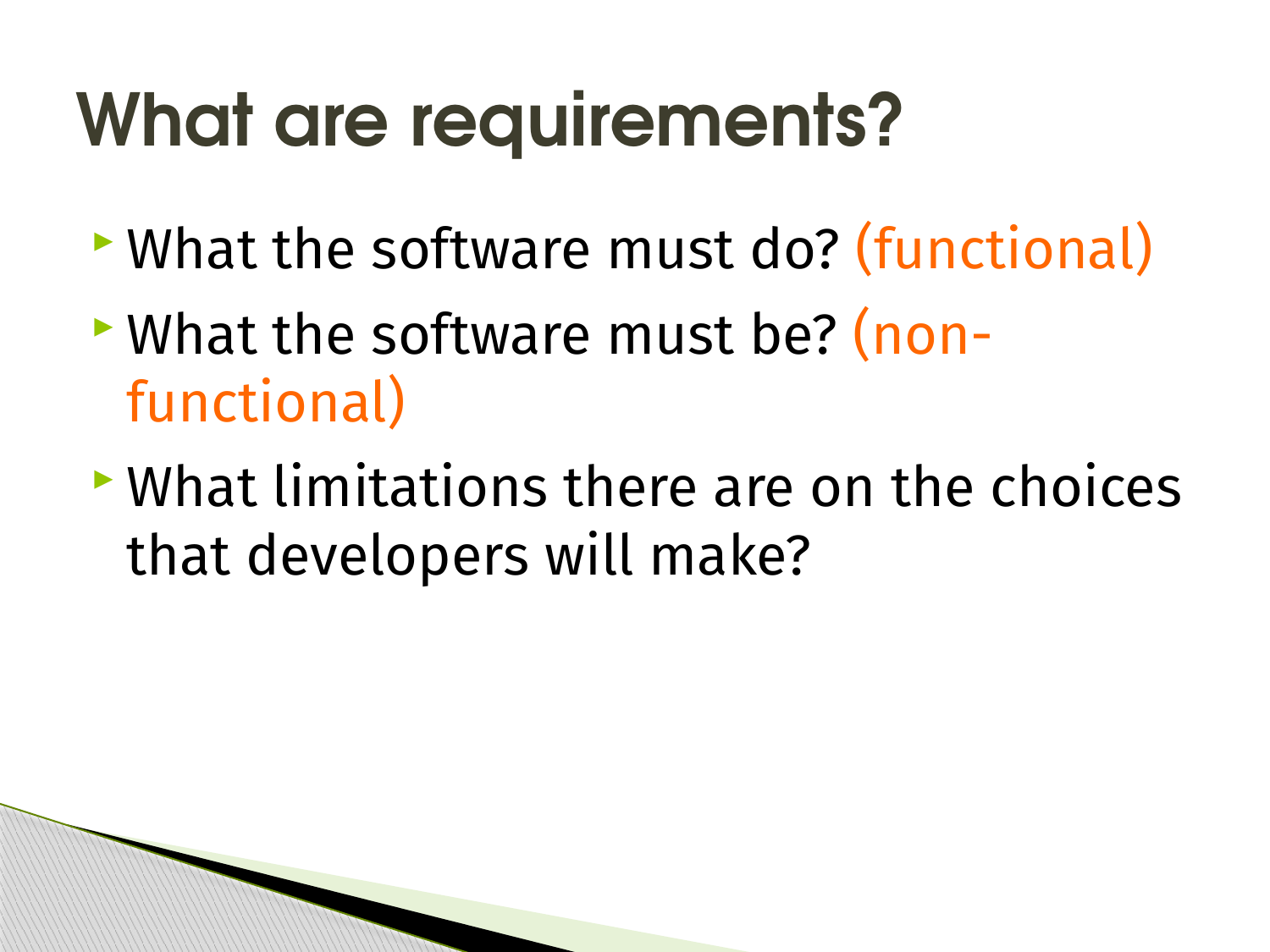

# What are requirements?
What the software must do? (functional)
What the software must be? (non-functional)
What limitations there are on the choices that developers will make?